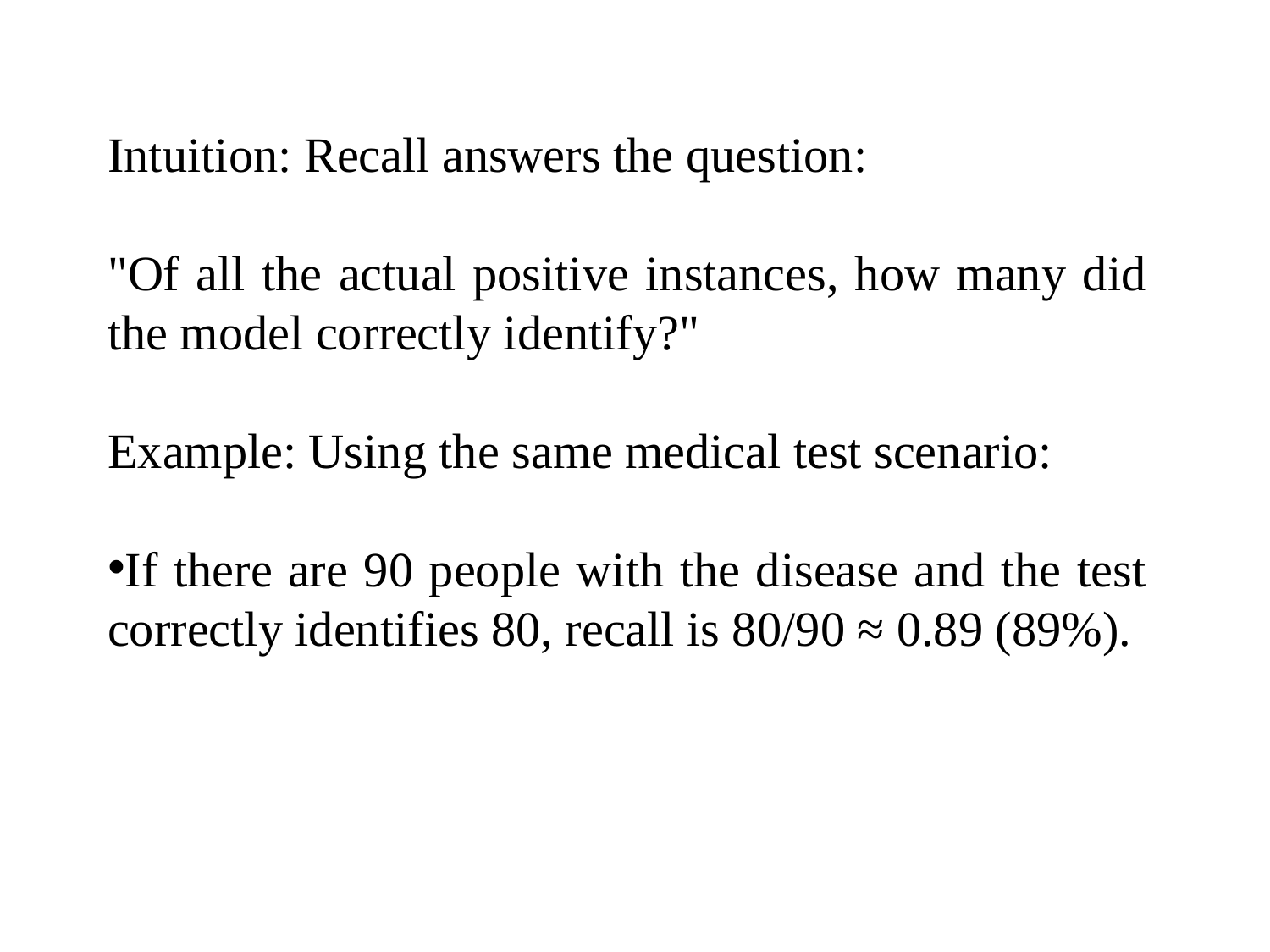

Intuition: Recall answers the question:

"Of all the actual positive instances, how many did the model correctly identify?"

Example: Using the same medical test scenario:

If there are 90 people with the disease and the test correctly identifies 80, recall is 80/90 ≈ 0.89 (89%).